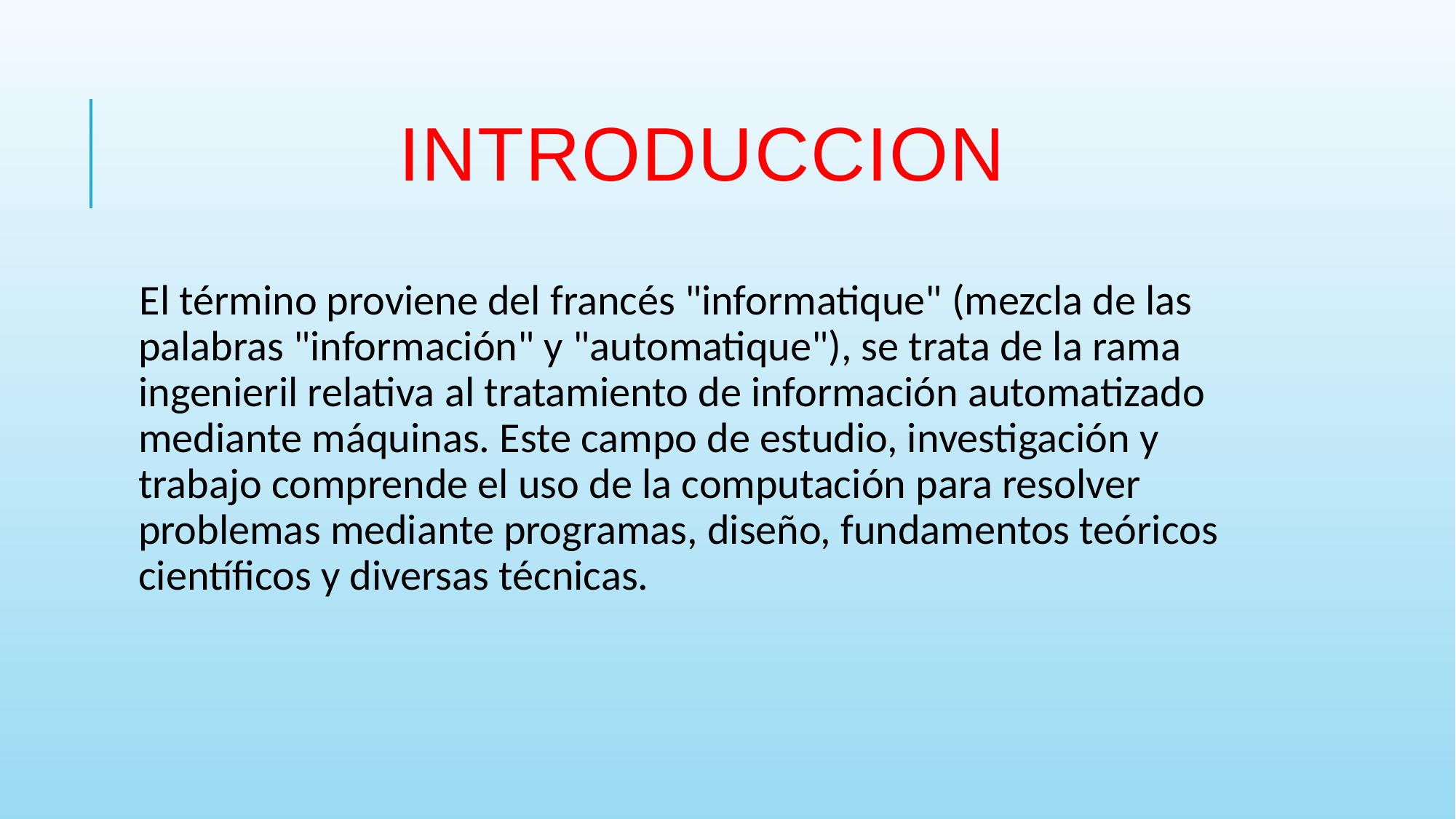

# introduccion
El término proviene del francés "informatique" (mezcla de las palabras "información" y "automatique"), se trata de la rama ingenieril relativa al tratamiento de información automatizado mediante máquinas. Este campo de estudio, investigación y trabajo comprende el uso de la computación para resolver problemas mediante programas, diseño, fundamentos teóricos científicos y diversas técnicas.